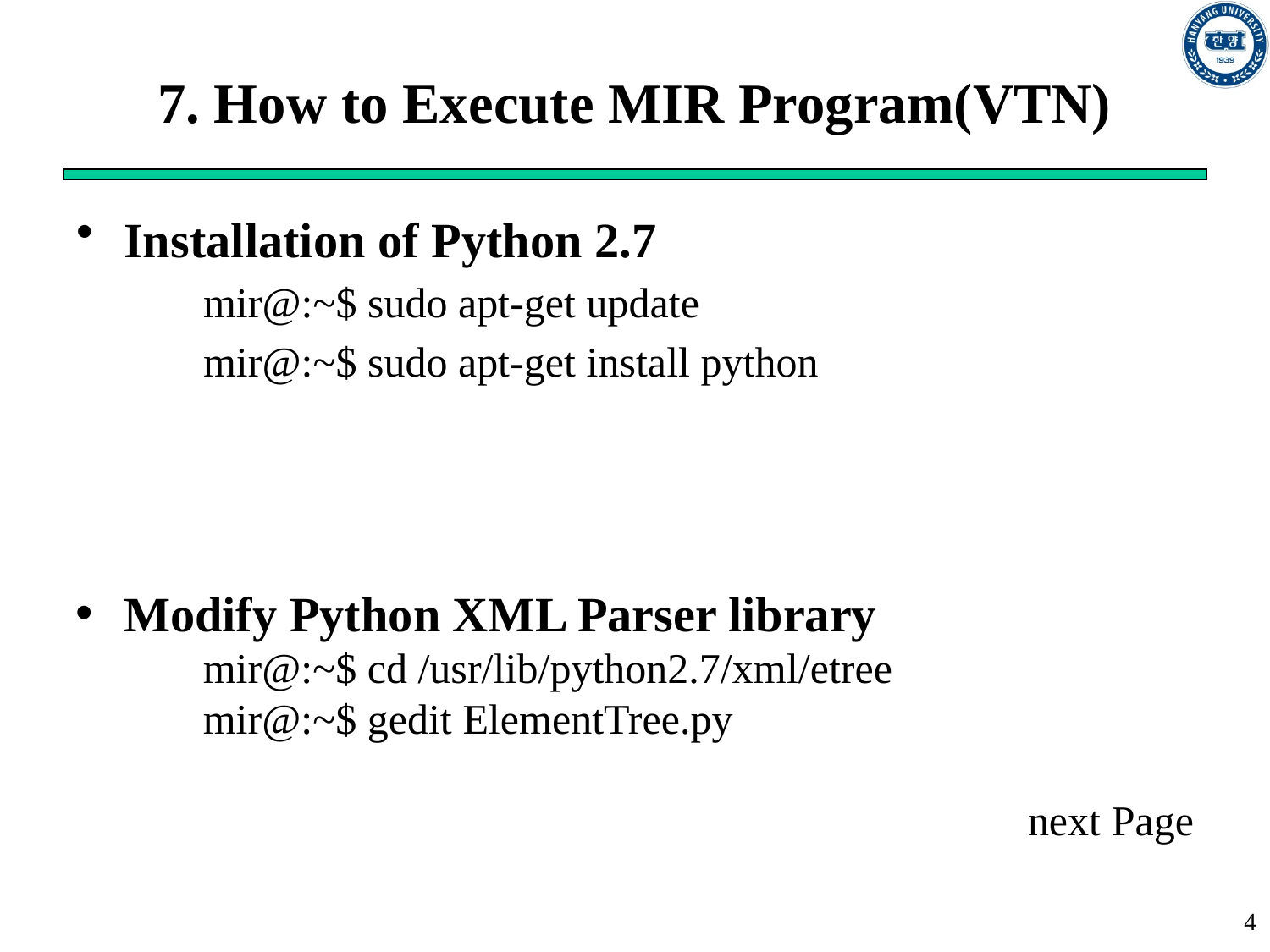

# 7. How to Execute MIR Program(VTN)
Installation of Python 2.7
	mir@:~$ sudo apt-get update
	mir@:~$ sudo apt-get install python

Modify Python XML Parser library
	mir@:~$ cd /usr/lib/python2.7/xml/etree
	mir@:~$ gedit ElementTree.py

	next Page
4